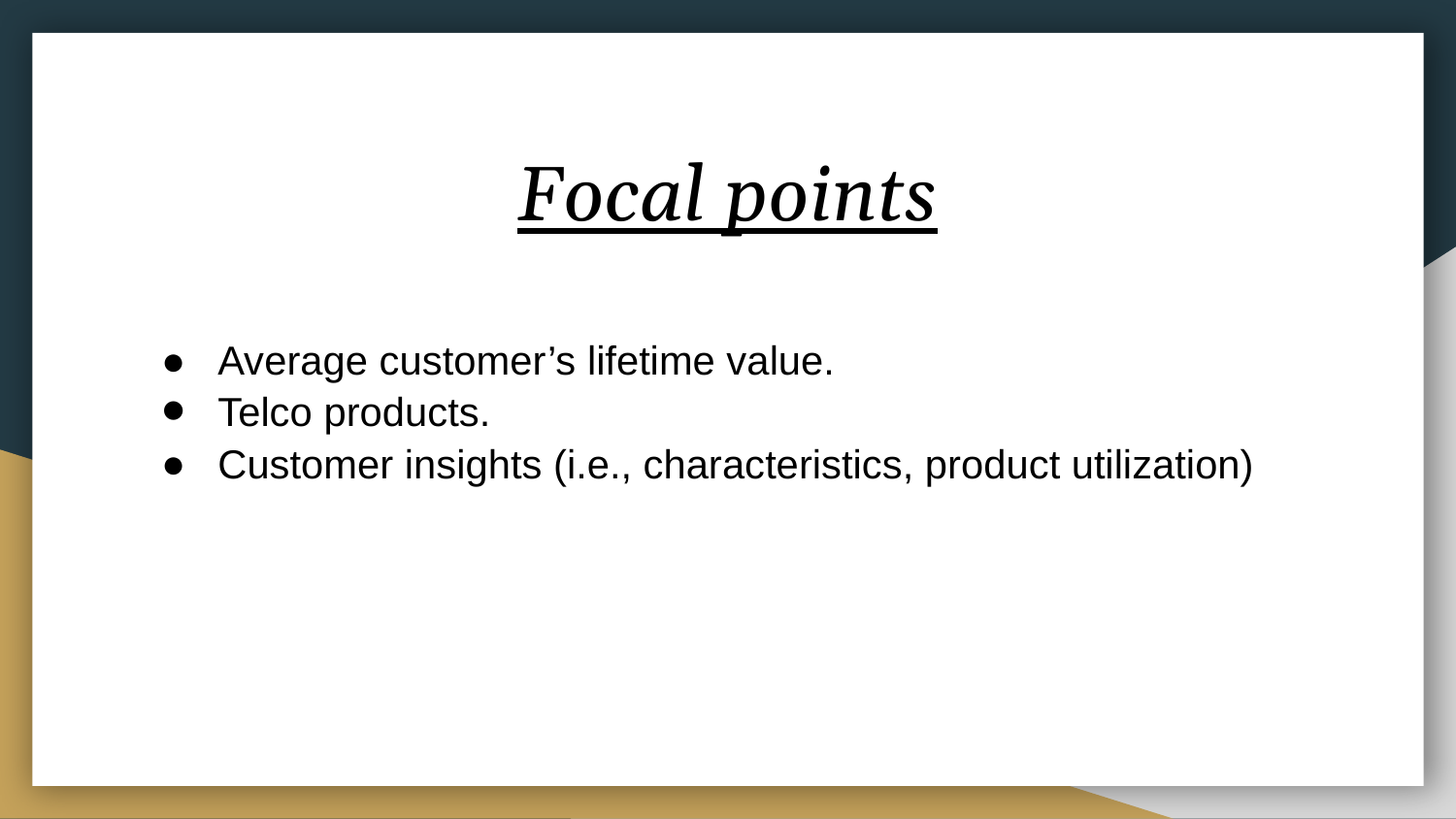

# Focal points
Average customer’s lifetime value.
Telco products.
Customer insights (i.e., characteristics, product utilization)